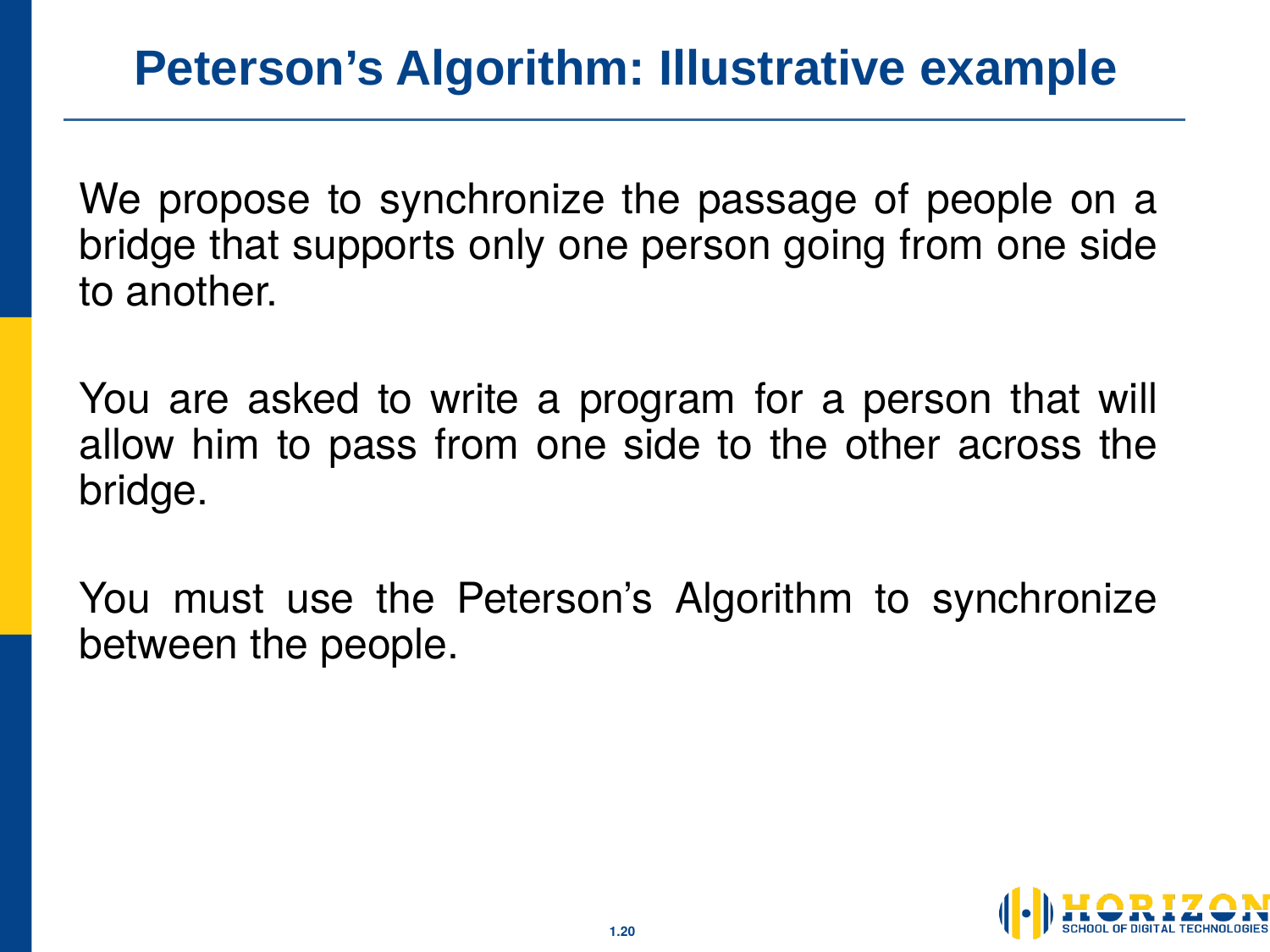

# Peterson’s Algorithm: Illustrative example
We propose to synchronize the passage of people on a bridge that supports only one person going from one side to another.

You are asked to write a program for a person that will allow him to pass from one side to the other across the bridge.

You must use the Peterson’s Algorithm to synchronize between the people.